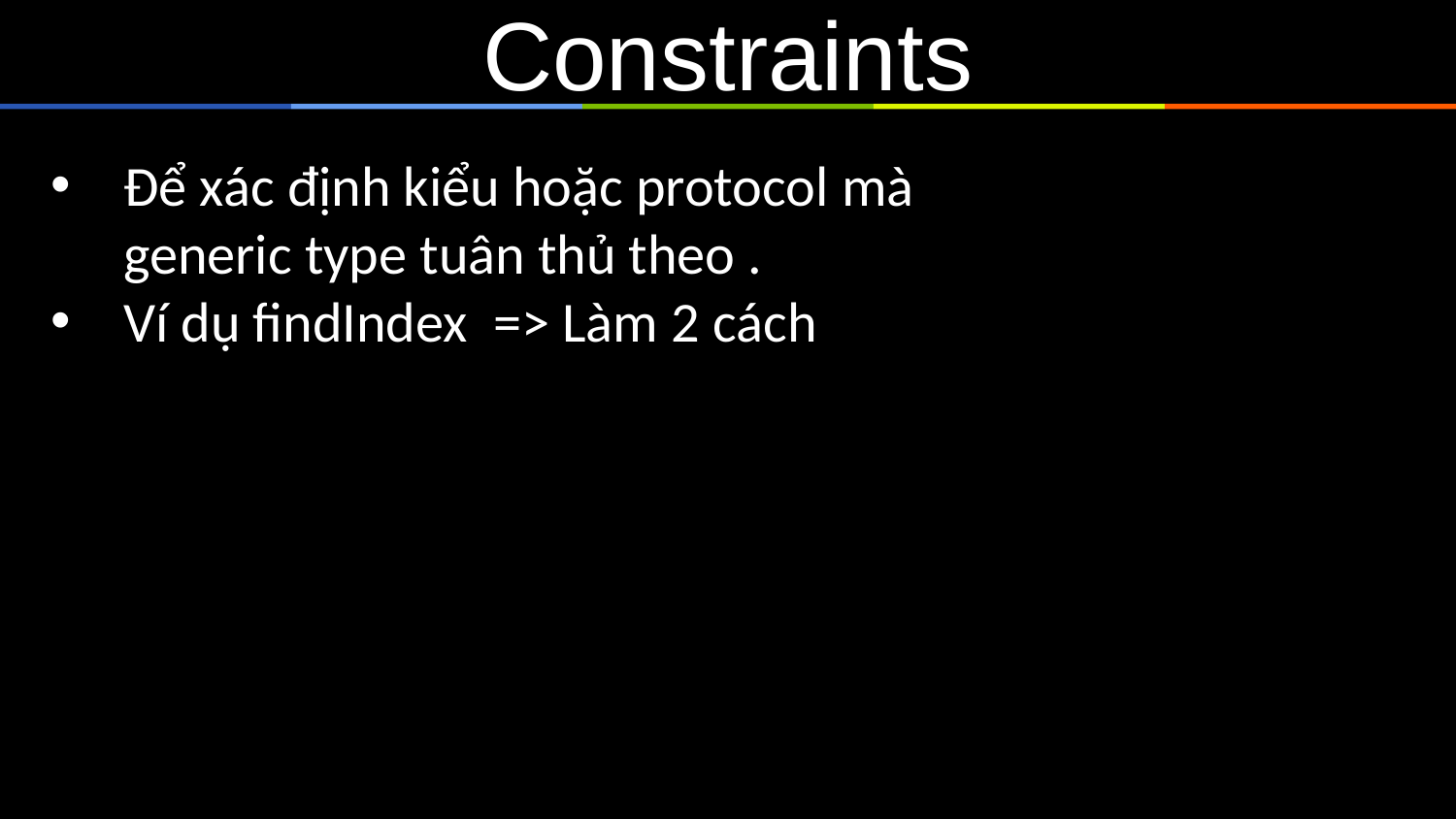

# Constraints
Để xác định kiểu hoặc protocol mà generic type tuân thủ theo .
Ví dụ findIndex  => Làm 2 cách